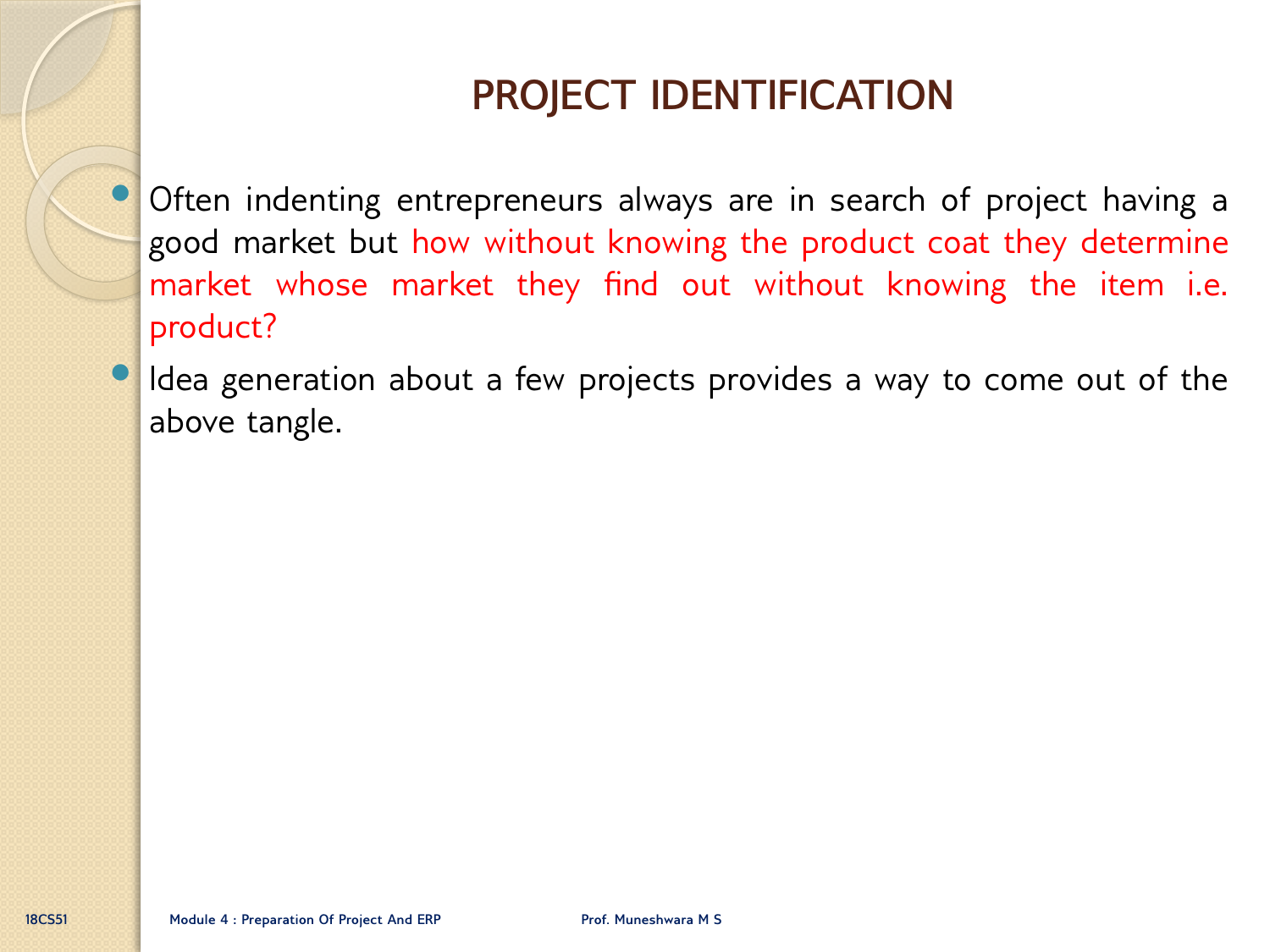

# PROJECT IDENTIFICATION
Often indenting entrepreneurs always are in search of project having a good market but how without knowing the product coat they determine market whose market they find out without knowing the item i.e. product?
Idea generation about a few projects provides a way to come out of the above tangle.
18CS51                      Module 4 : Preparation Of Project And ERP                              Prof. Muneshwara M S